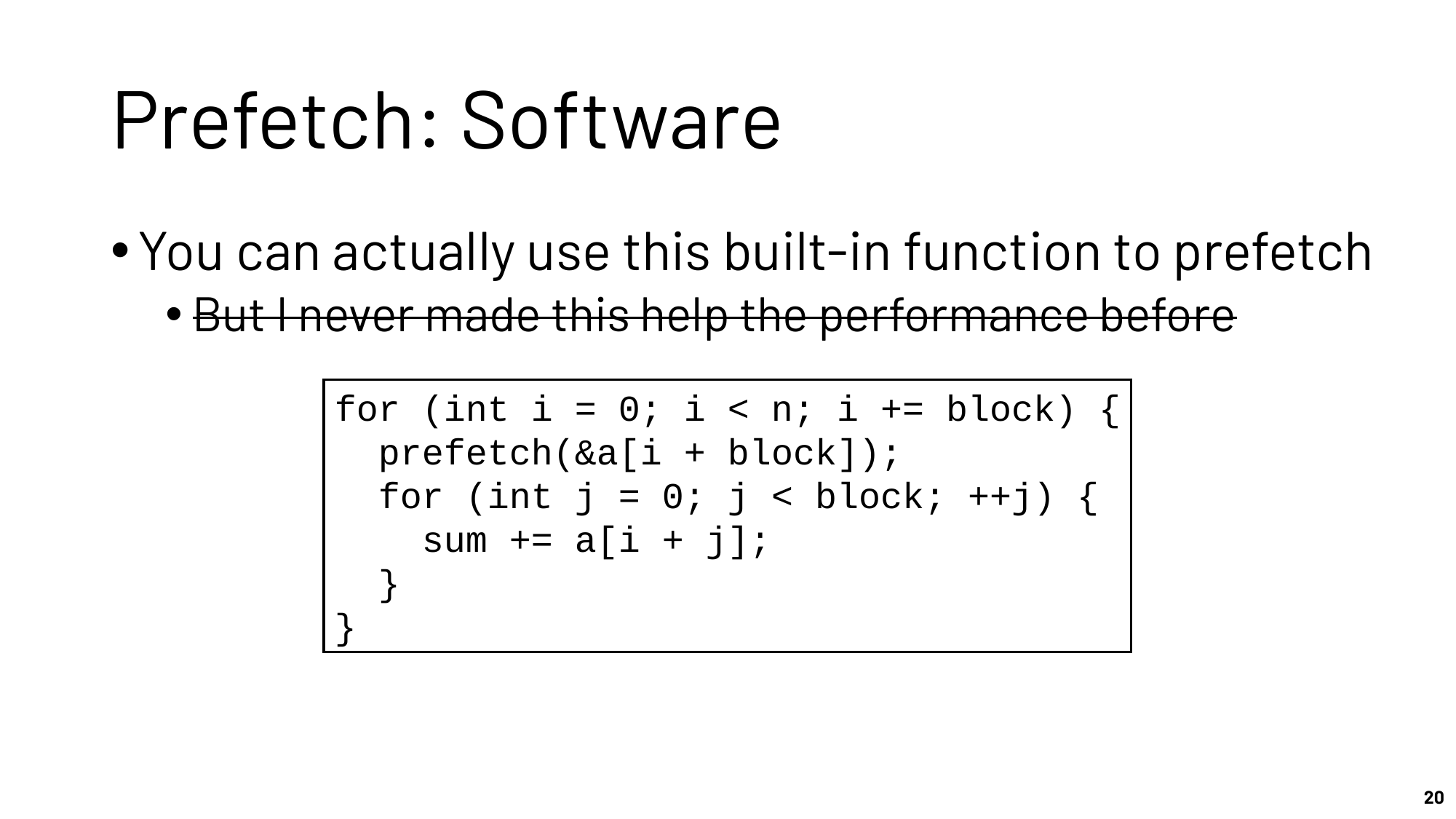

# Prefetch: Software
You can actually use this built-in function to prefetch
But I never made this help the performance before
for (int i = 0; i < n; i += block) {
  prefetch(&a[i + block]);
  for (int j = 0; j < block; ++j) {
    sum += a[i + j];
  }
}
20